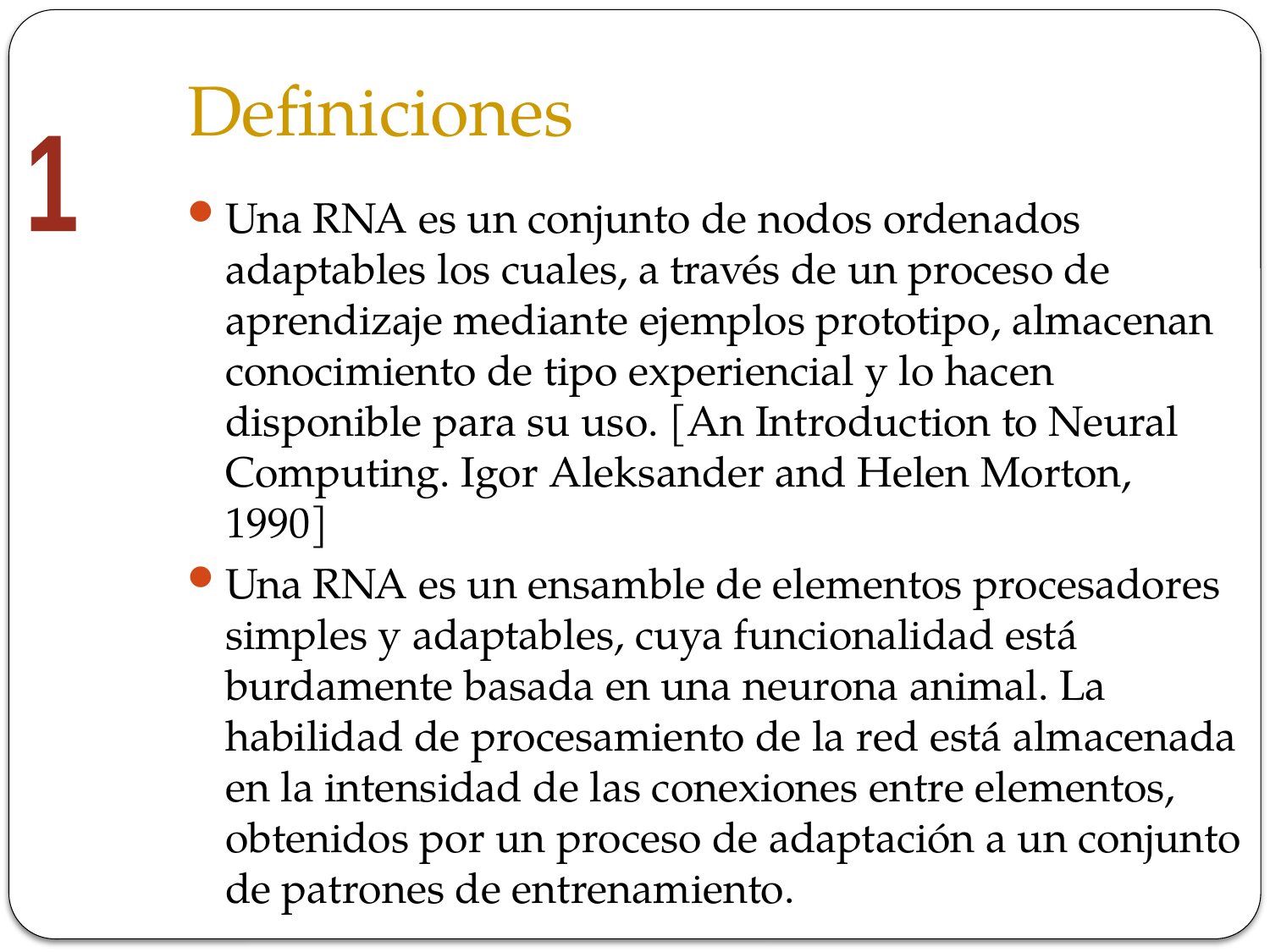

# Definiciones
1
Una RNA es un conjunto de nodos ordenados adaptables los cuales, a través de un proceso de aprendizaje mediante ejemplos prototipo, almacenan conocimiento de tipo experiencial y lo hacen disponible para su uso. [An Introduction to Neural Computing. Igor Aleksander and Helen Morton, 1990]
Una RNA es un ensamble de elementos procesadores simples y adaptables, cuya funcionalidad está burdamente basada en una neurona animal. La habilidad de procesamiento de la red está almacenada en la intensidad de las conexiones entre elementos, obtenidos por un proceso de adaptación a un conjunto de patrones de entrenamiento.